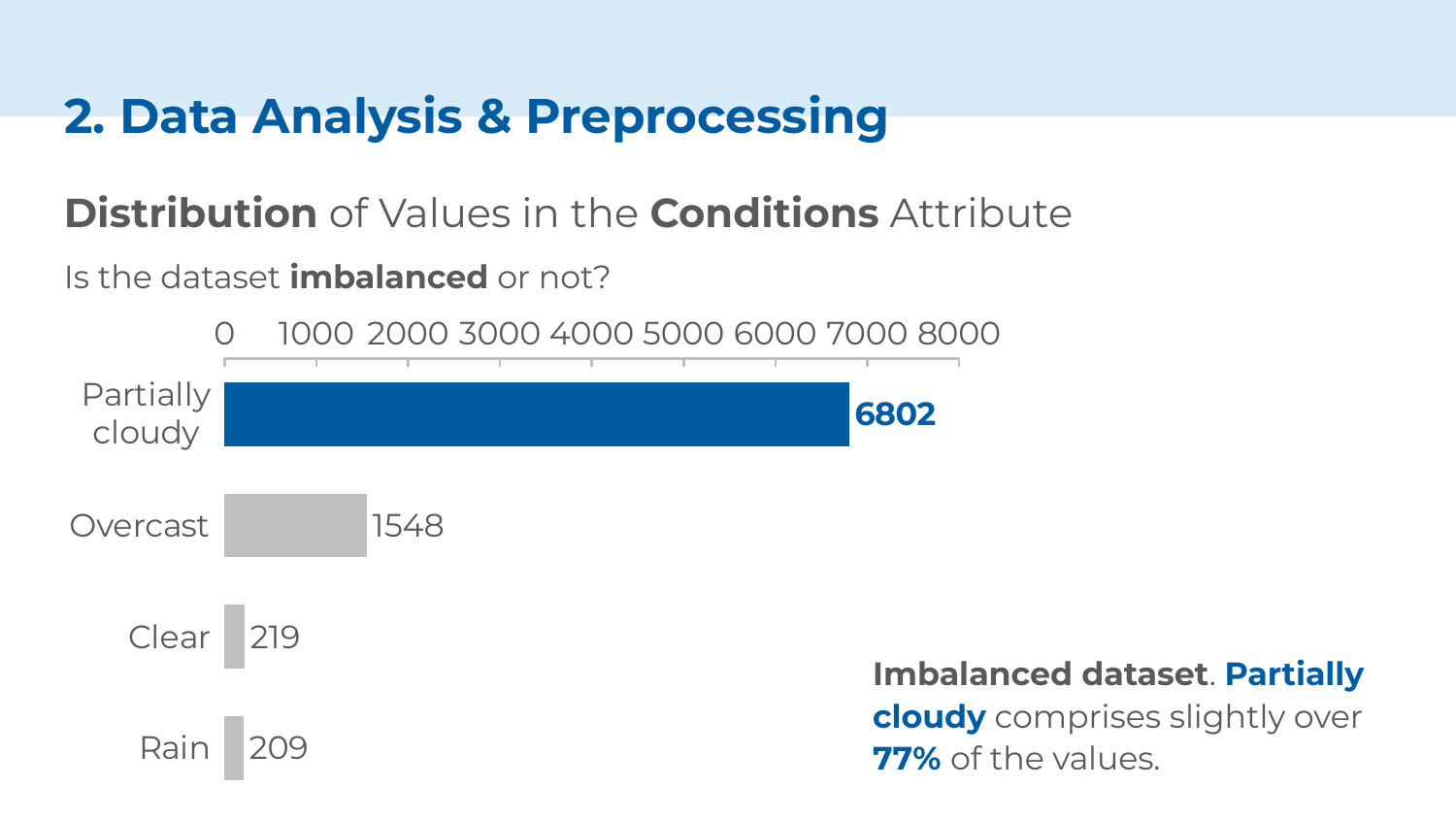

# 2. Data Analysis & Preprocessing
Distribution of Values in the Conditions Attribute
Is the dataset imbalanced or not?

### Chart

| Category | Number |
|---|---|
| Rain | 209.0 |
| Clear | 219.0 |
| Overcast | 1548.0 |
| Partially cloudy | 6802.0 |
Imbalanced dataset. Partially cloudy comprises slightly over 77% of the values.